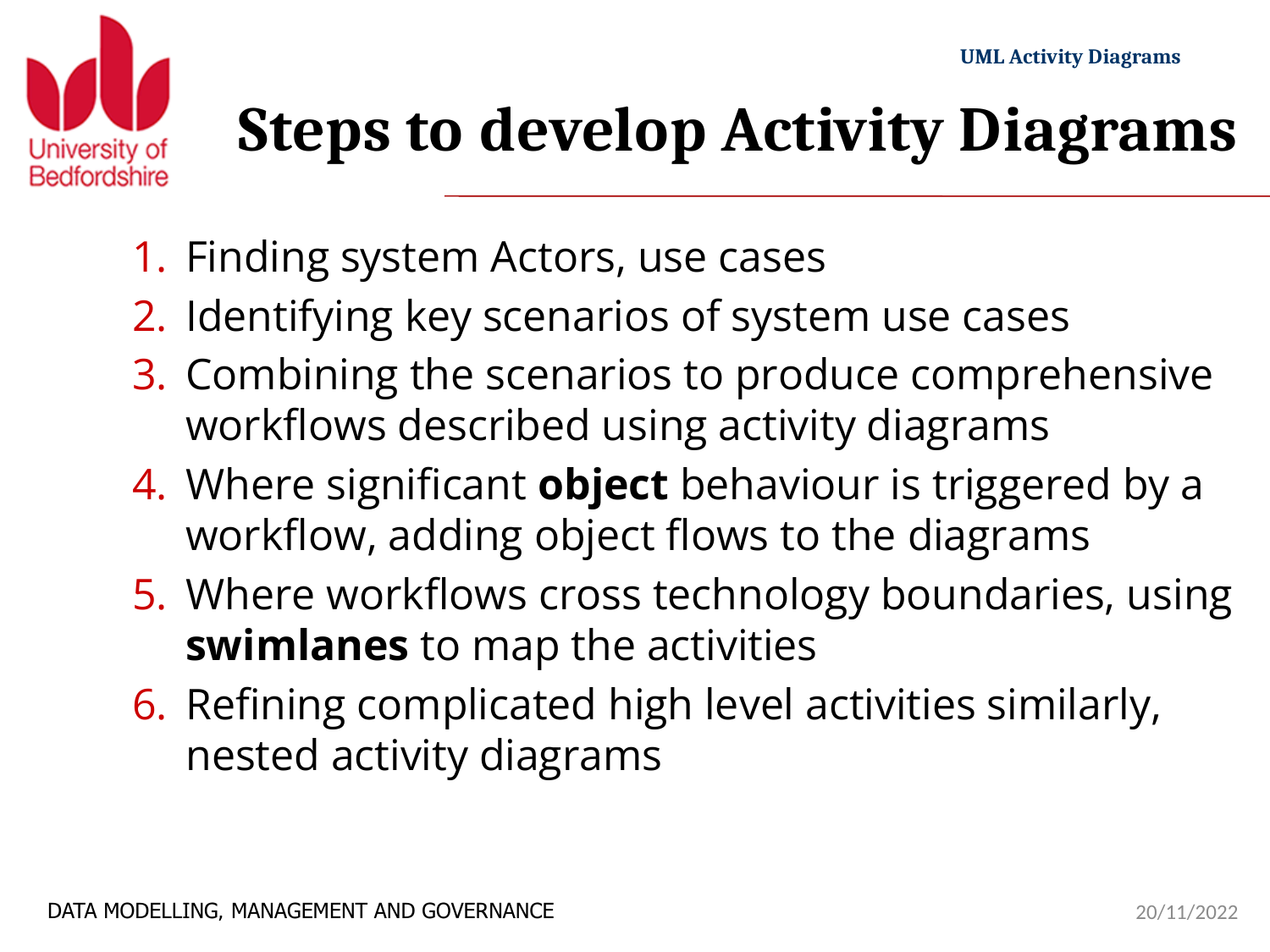

# Steps to develop Activity Diagrams
Finding system Actors, use cases
Identifying key scenarios of system use cases
Combining the scenarios to produce comprehensive workflows described using activity diagrams
Where significant object behaviour is triggered by a workflow, adding object flows to the diagrams
Where workflows cross technology boundaries, using swimlanes to map the activities
Refining complicated high level activities similarly, nested activity diagrams

20/11/2022